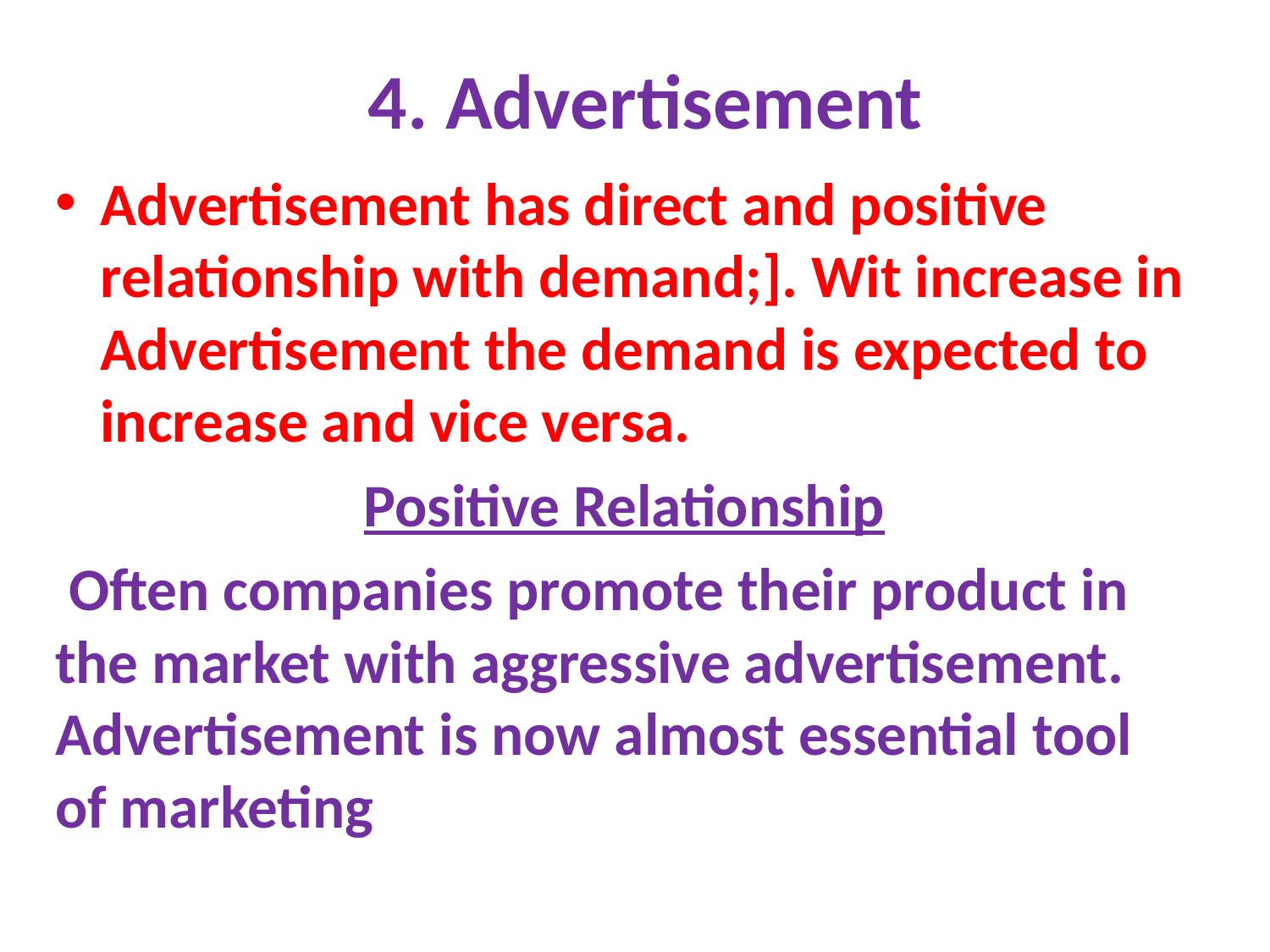

# 4. Advertisement
Advertisement has direct and positive relationship with demand;]. Wit increase in Advertisement the demand is expected to increase and vice versa.
Positive Relationship
 Often companies promote their product in the market with aggressive advertisement. Advertisement is now almost essential tool of marketing